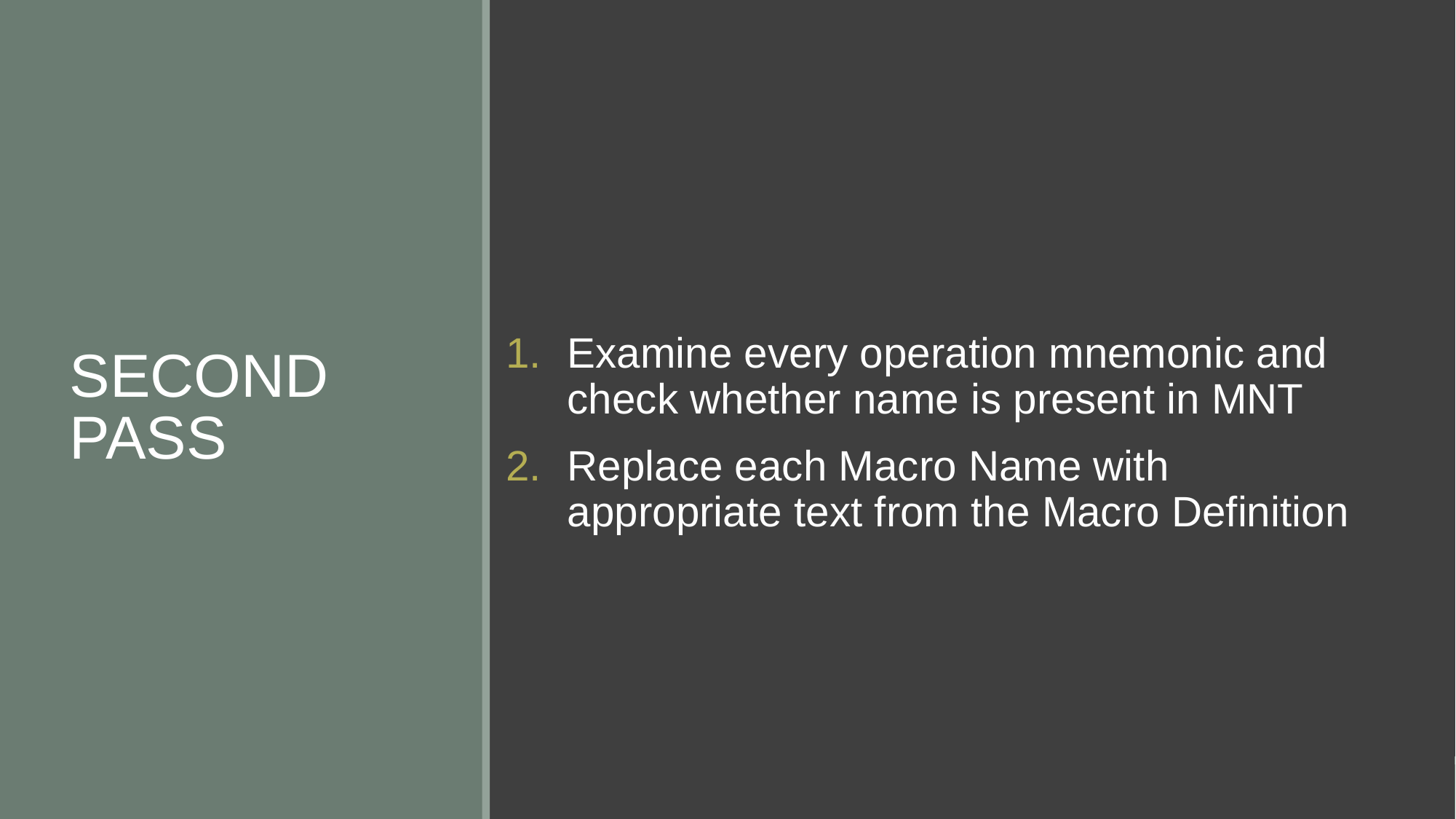

Examine every operation mnemonic and check whether name is present in MNT
Replace each Macro Name with appropriate text from the Macro Definition
# SECOND PASS